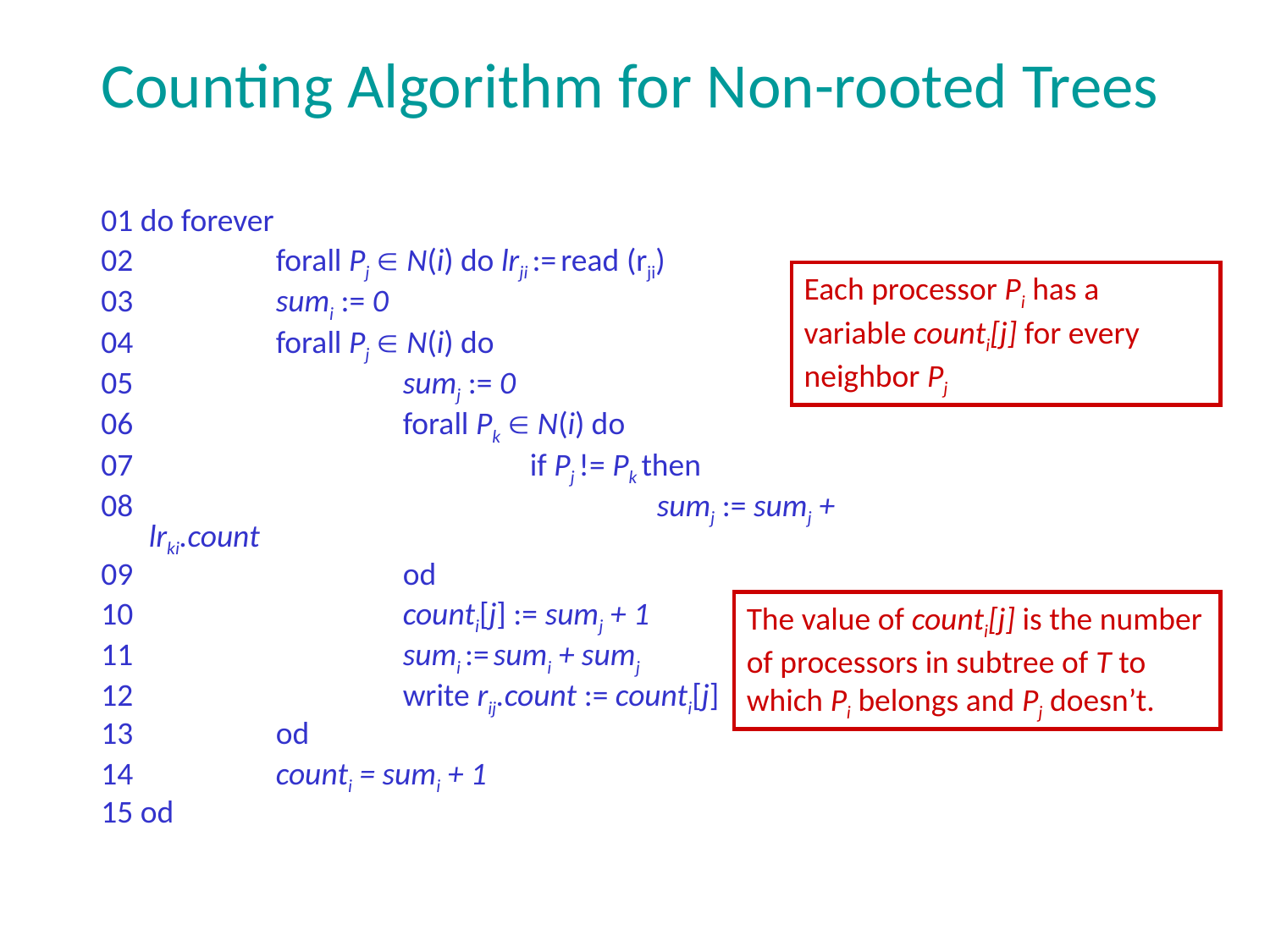

# Counting Algorithm for Non-rooted Trees
01 do forever
02		forall Pj ∈ N(i) do lrji := read (rji)
03		sumi := 0
04 		forall Pj ∈ N(i) do
05 			sumj := 0
06	 		forall Pk ∈ N(i) do
07				if Pj != Pk then
08					sumj := sumj + lrki.count
09			od
10			counti[j] := sumj + 1
11			sumi := sumi + sumj
12			write rij.count := counti[j]
13		od
14		counti = sumi + 1
15 od
Each processor Pi has a variable counti[j] for every neighbor Pj
The value of counti[j] is the number of processors in subtree of T to which Pi belongs and Pj doesn’t.